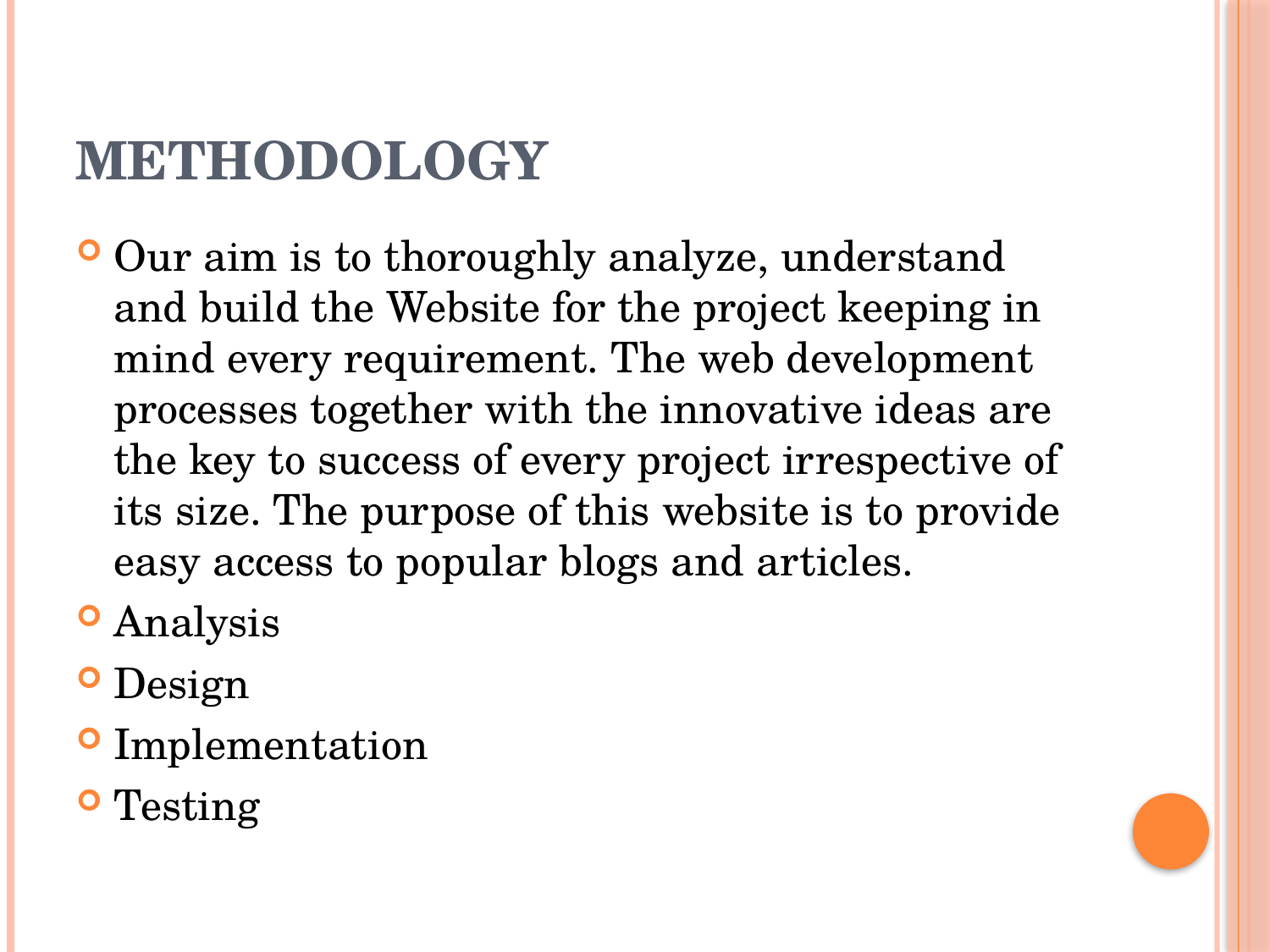

# METHODOLOGY
Our aim is to thoroughly analyze, understand and build the Website for the project keeping in mind every requirement. The web development processes together with the innovative ideas are the key to success of every project irrespective of its size. The purpose of this website is to provide easy access to popular blogs and articles.
Analysis
Design
Implementation
Testing